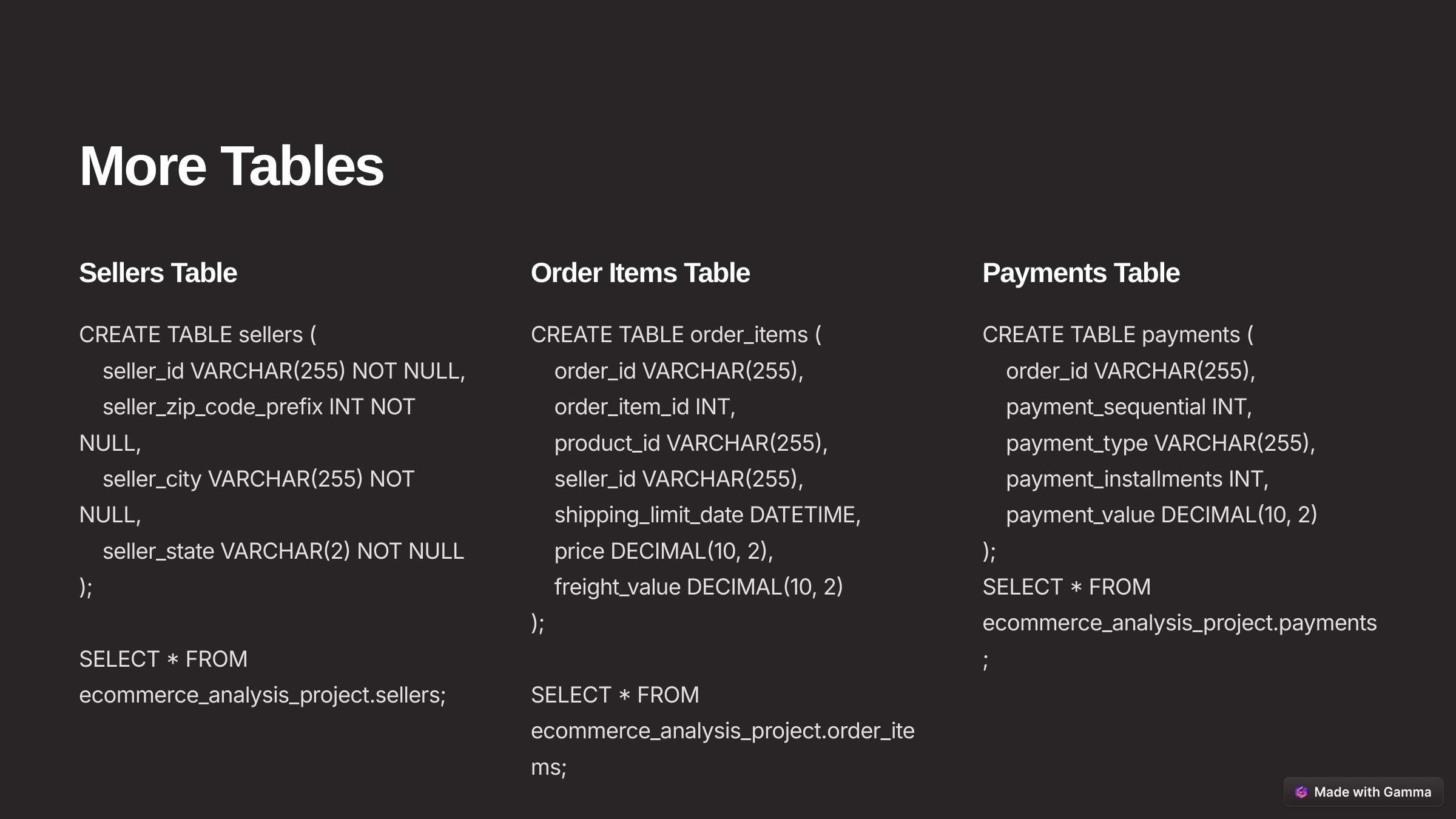

More Tables
Sellers Table
Order Items Table
Payments Table
CREATE TABLE sellers (
    seller_id VARCHAR(255) NOT NULL,
    seller_zip_code_prefix INT NOT NULL,
    seller_city VARCHAR(255) NOT NULL,
    seller_state VARCHAR(2) NOT NULL
);

SELECT * FROM ecommerce_analysis_project.sellers;
CREATE TABLE order_items (
    order_id VARCHAR(255),
    order_item_id INT,
    product_id VARCHAR(255),
    seller_id VARCHAR(255),
    shipping_limit_date DATETIME,
    price DECIMAL(10, 2),
    freight_value DECIMAL(10, 2)
);

SELECT * FROM ecommerce_analysis_project.order_items;
CREATE TABLE payments (
    order_id VARCHAR(255),
    payment_sequential INT,
    payment_type VARCHAR(255),
    payment_installments INT,
    payment_value DECIMAL(10, 2)
);
SELECT * FROM ecommerce_analysis_project.payments;